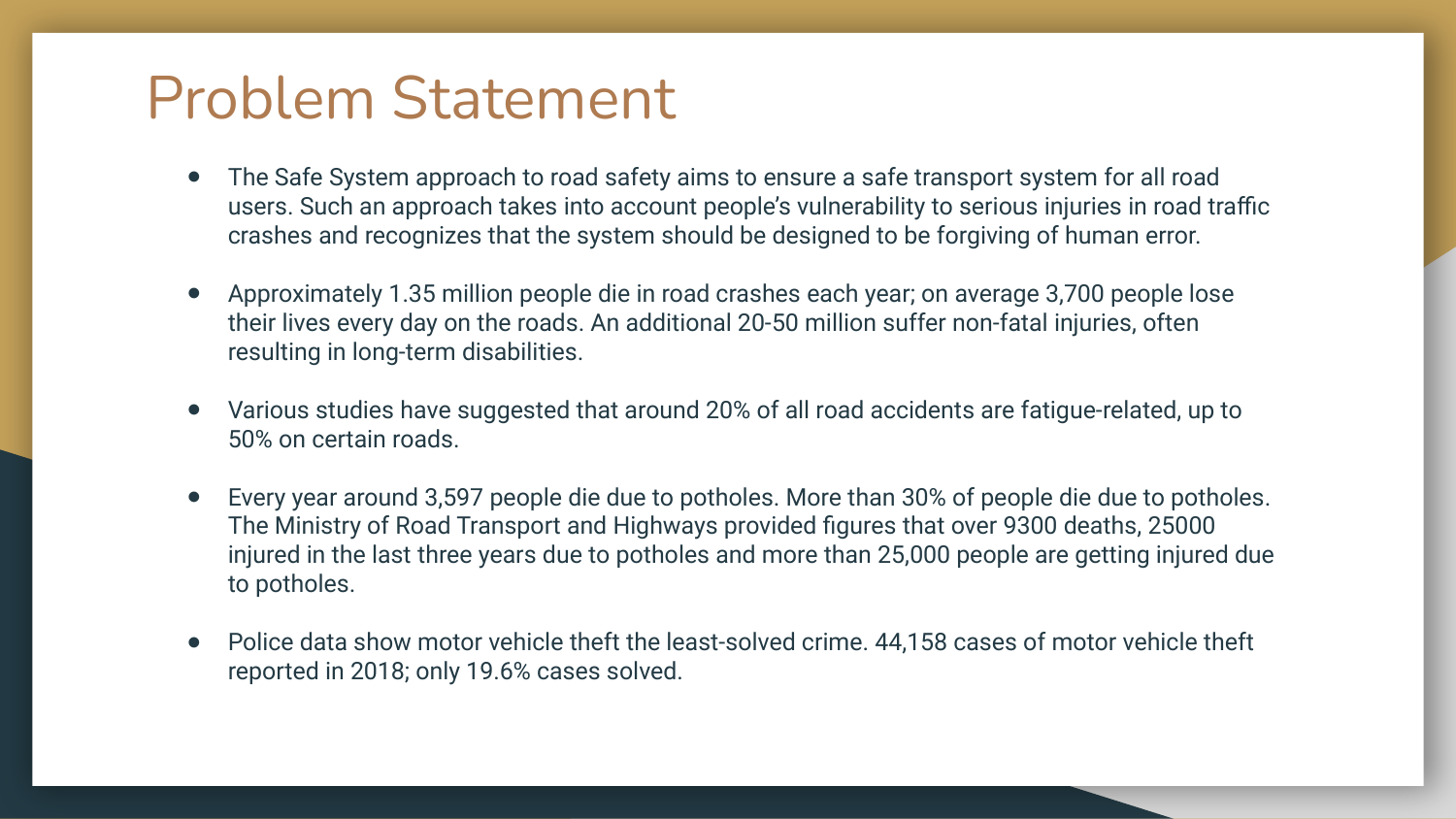

# Problem Statement
The Safe System approach to road safety aims to ensure a safe transport system for all road users. Such an approach takes into account people’s vulnerability to serious injuries in road traffic crashes and recognizes that the system should be designed to be forgiving of human error.

Approximately 1.35 million people die in road crashes each year; on average 3,700 people lose their lives every day on the roads. An additional 20-50 million suffer non-fatal injuries, often resulting in long-term disabilities.

Various studies have suggested that around 20% of all road accidents are fatigue-related, up to 50% on certain roads.

Every year around 3,597 people die due to potholes. More than 30% of people die due to potholes. The Ministry of Road Transport and Highways provided figures that over 9300 deaths, 25000 injured in the last three years due to potholes and more than 25,000 people are getting injured due to potholes.

Police data show motor vehicle theft the least-solved crime. 44,158 cases of motor vehicle theft reported in 2018; only 19.6% cases solved.